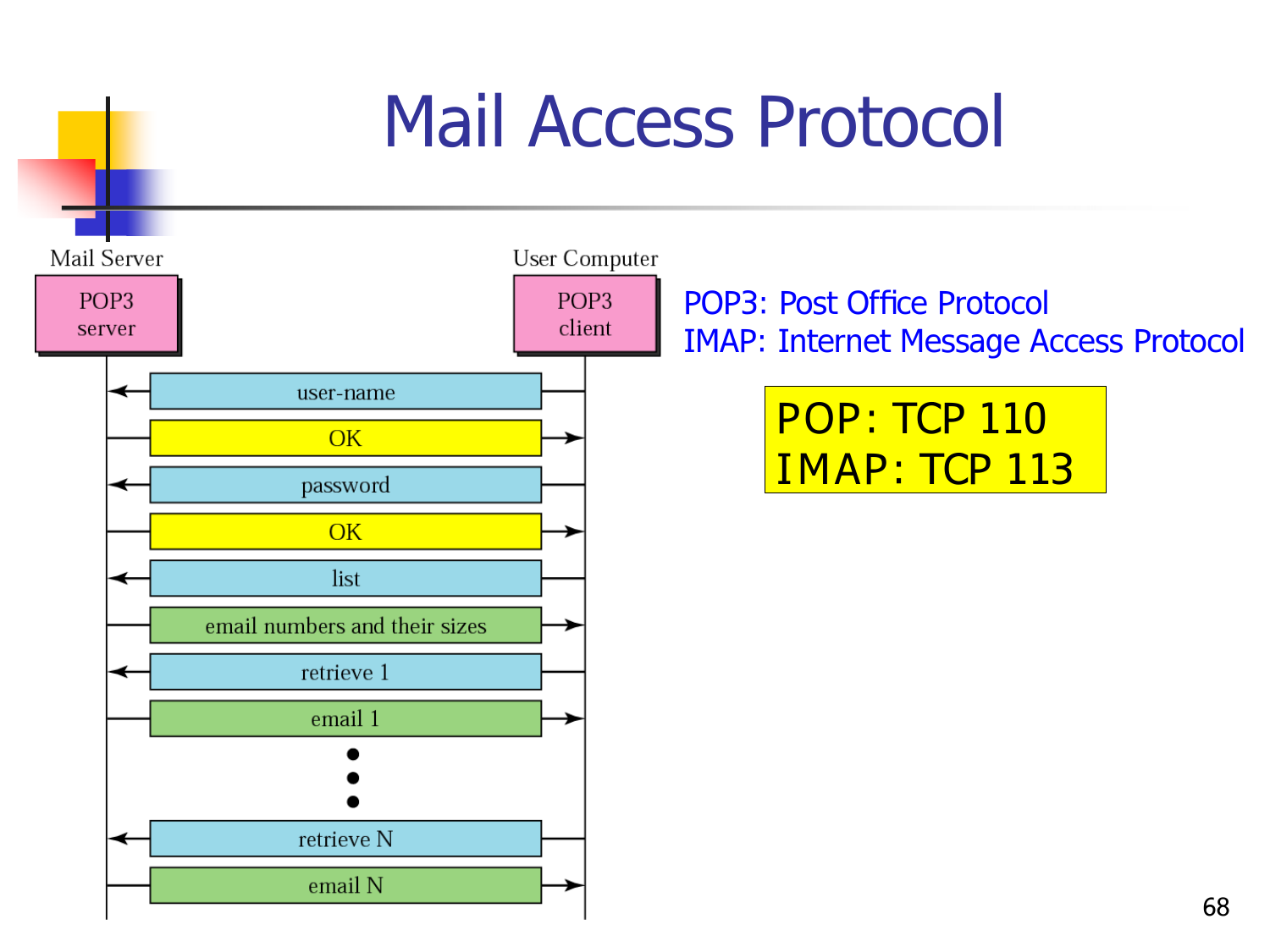

# Mail Access Protocol

POP3: Post Office Protocol
IMAP: Internet Message Access Protocol
POP: TCP 110
IMAP: TCP 113
68